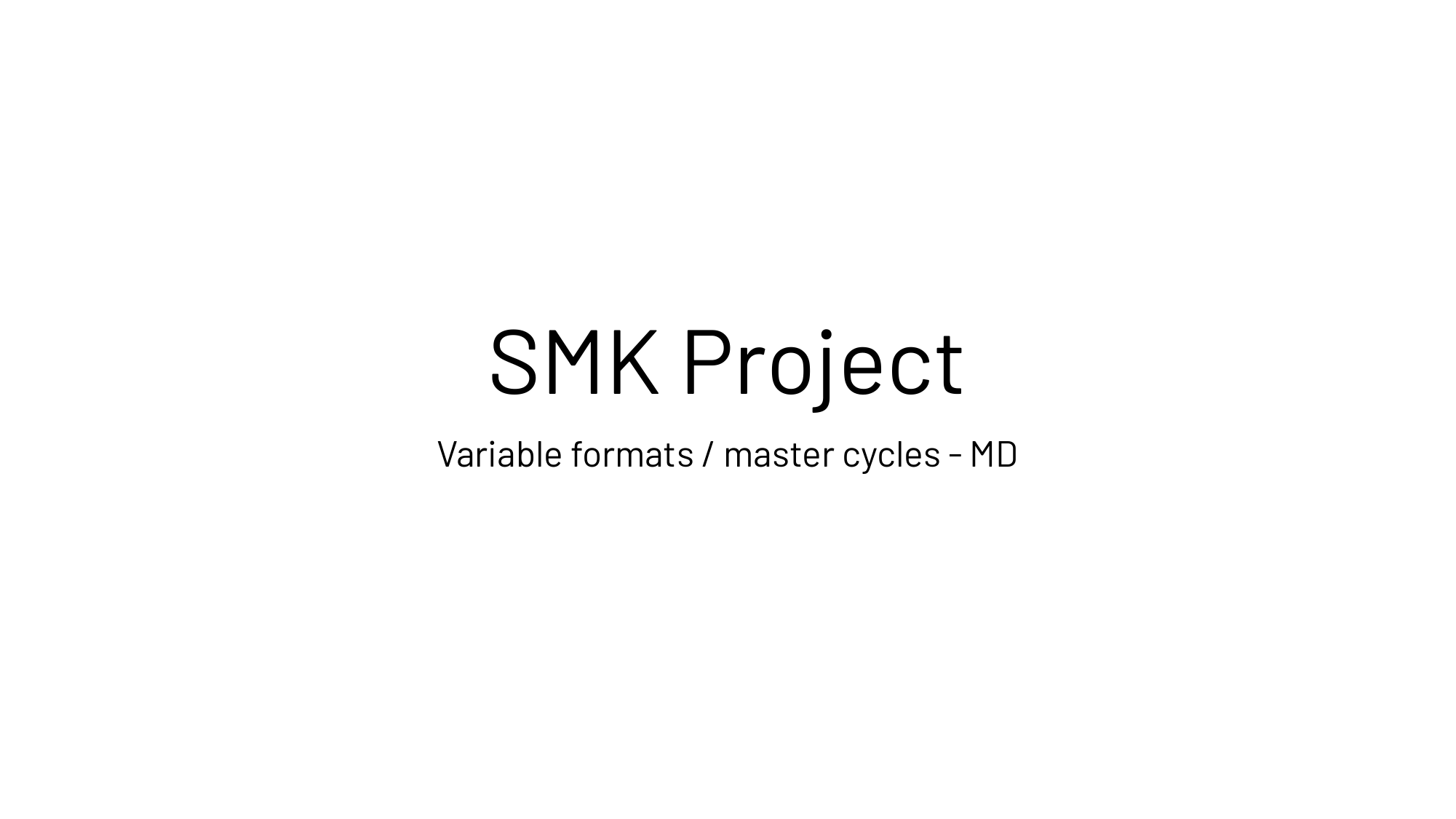

# SMK Project
Variable formats / master cycles - MD